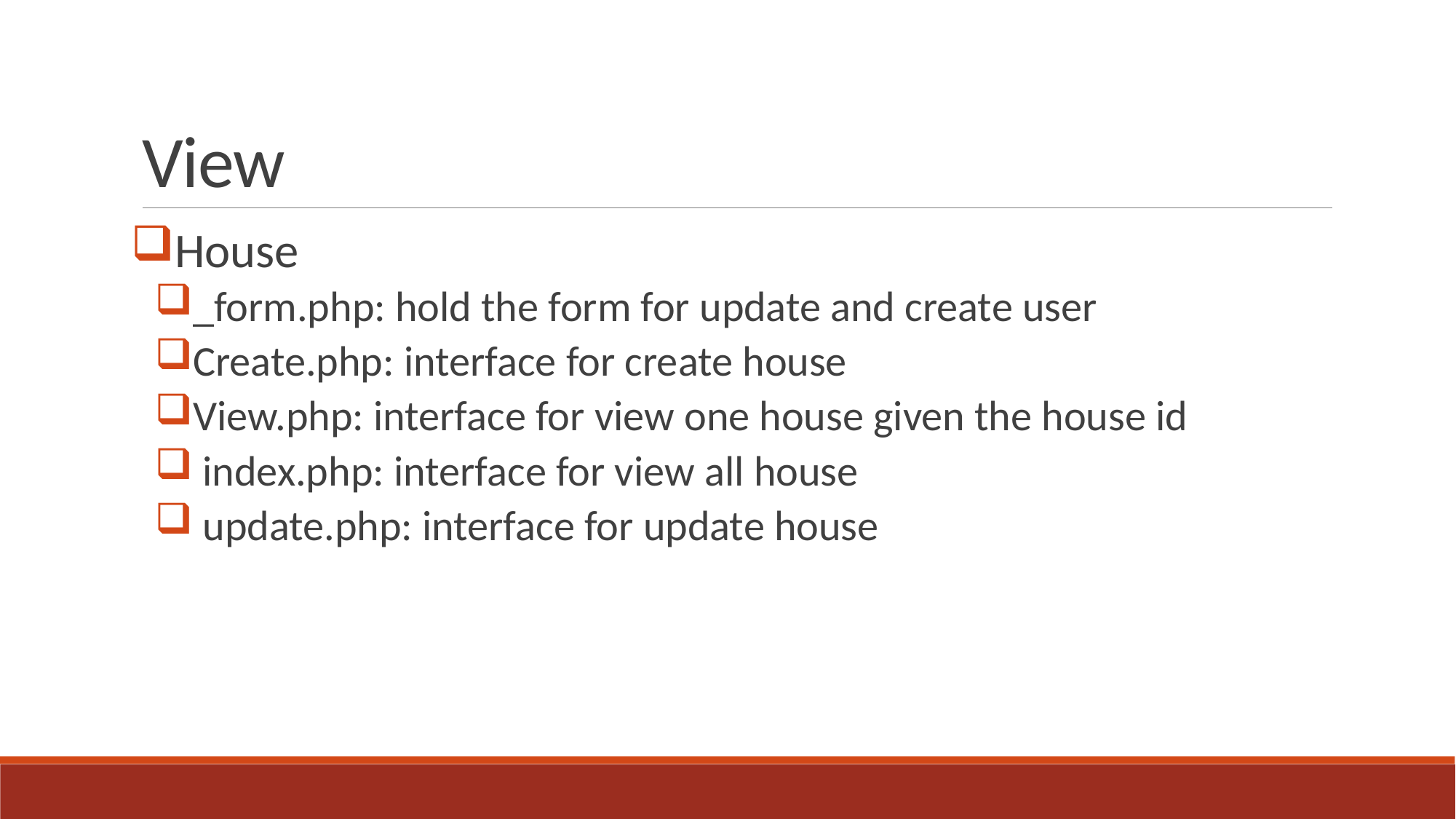

# View
House
_form.php: hold the form for update and create user
Create.php: interface for create house
View.php: interface for view one house given the house id
 index.php: interface for view all house
 update.php: interface for update house